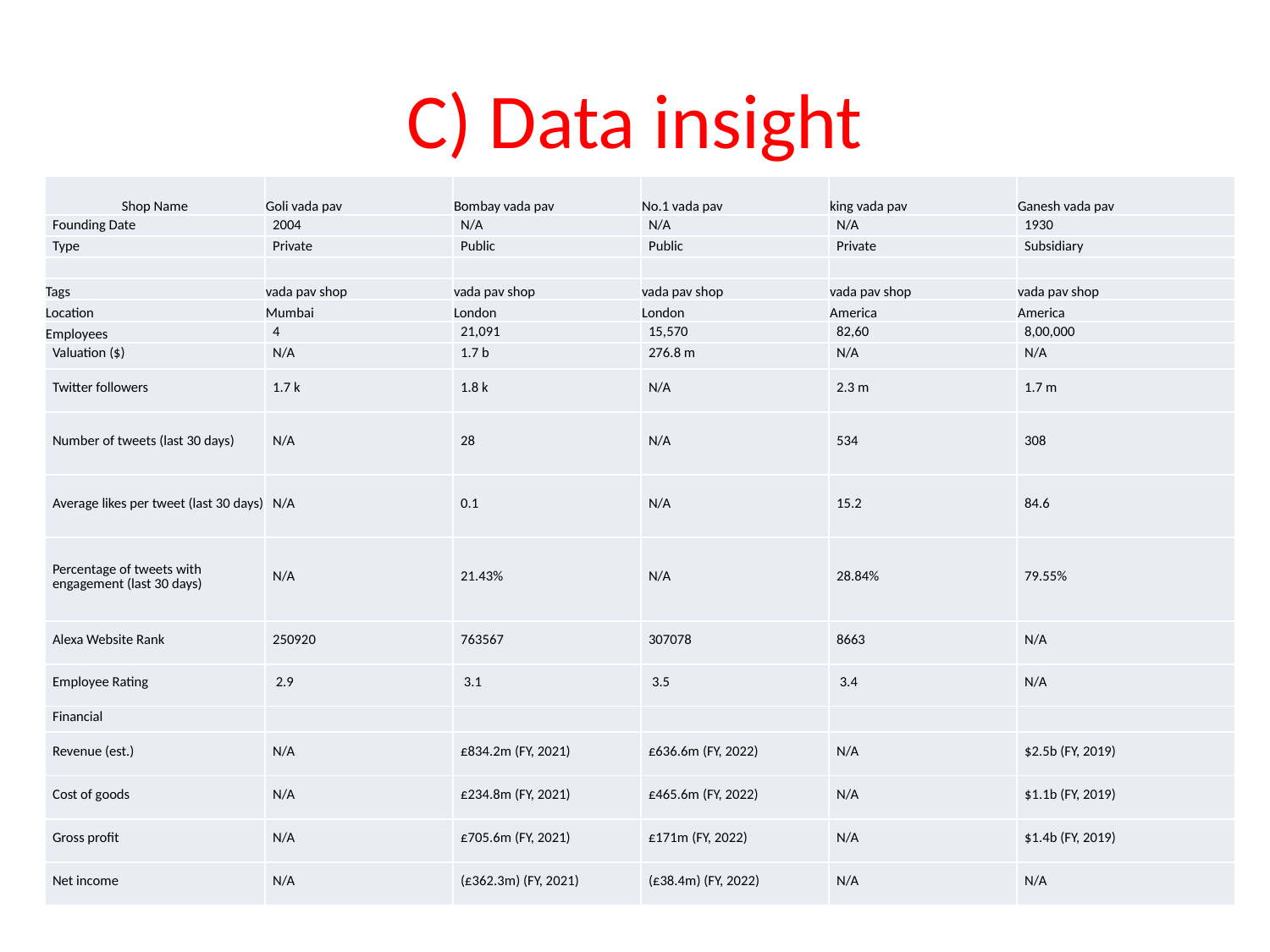

# C) Data insight
| Shop Name | Goli vada pav | Bombay vada pav | No.1 vada pav | king vada pav | Ganesh vada pav |
| --- | --- | --- | --- | --- | --- |
| Founding Date | 2004 | N/A | N/A | N/A | 1930 |
| Type | Private | Public | Public | Private | Subsidiary |
|  |  |  |  |  |  |
| Tags | vada pav shop | vada pav shop | vada pav shop | vada pav shop | vada pav shop |
| Location | Mumbai | London | London | America | America |
| Employees | 4 | 21,091 | 15,570 | 82,60 | 8,00,000 |
| Valuation ($) | N/A | 1.7 b | 276.8 m | N/A | N/A |
| Twitter followers | 1.7 k | 1.8 k | N/A | 2.3 m | 1.7 m |
| Number of tweets (last 30 days) | N/A | 28 | N/A | 534 | 308 |
| Average likes per tweet (last 30 days) | N/A | 0.1 | N/A | 15.2 | 84.6 |
| Percentage of tweets with engagement (last 30 days) | N/A | 21.43% | N/A | 28.84% | 79.55% |
| Alexa Website Rank | 250920 | 763567 | 307078 | 8663 | N/A |
| Employee Rating | 2.9 | 3.1 | 3.5 | 3.4 | N/A |
| Financial |  |  |  |  |  |
| Revenue (est.) | N/A | £834.2m (FY, 2021) | £636.6m (FY, 2022) | N/A | $2.5b (FY, 2019) |
| Cost of goods | N/A | £234.8m (FY, 2021) | £465.6m (FY, 2022) | N/A | $1.1b (FY, 2019) |
| Gross profit | N/A | £705.6m (FY, 2021) | £171m (FY, 2022) | N/A | $1.4b (FY, 2019) |
| Net income | N/A | (£362.3m) (FY, 2021) | (£38.4m) (FY, 2022) | N/A | N/A |